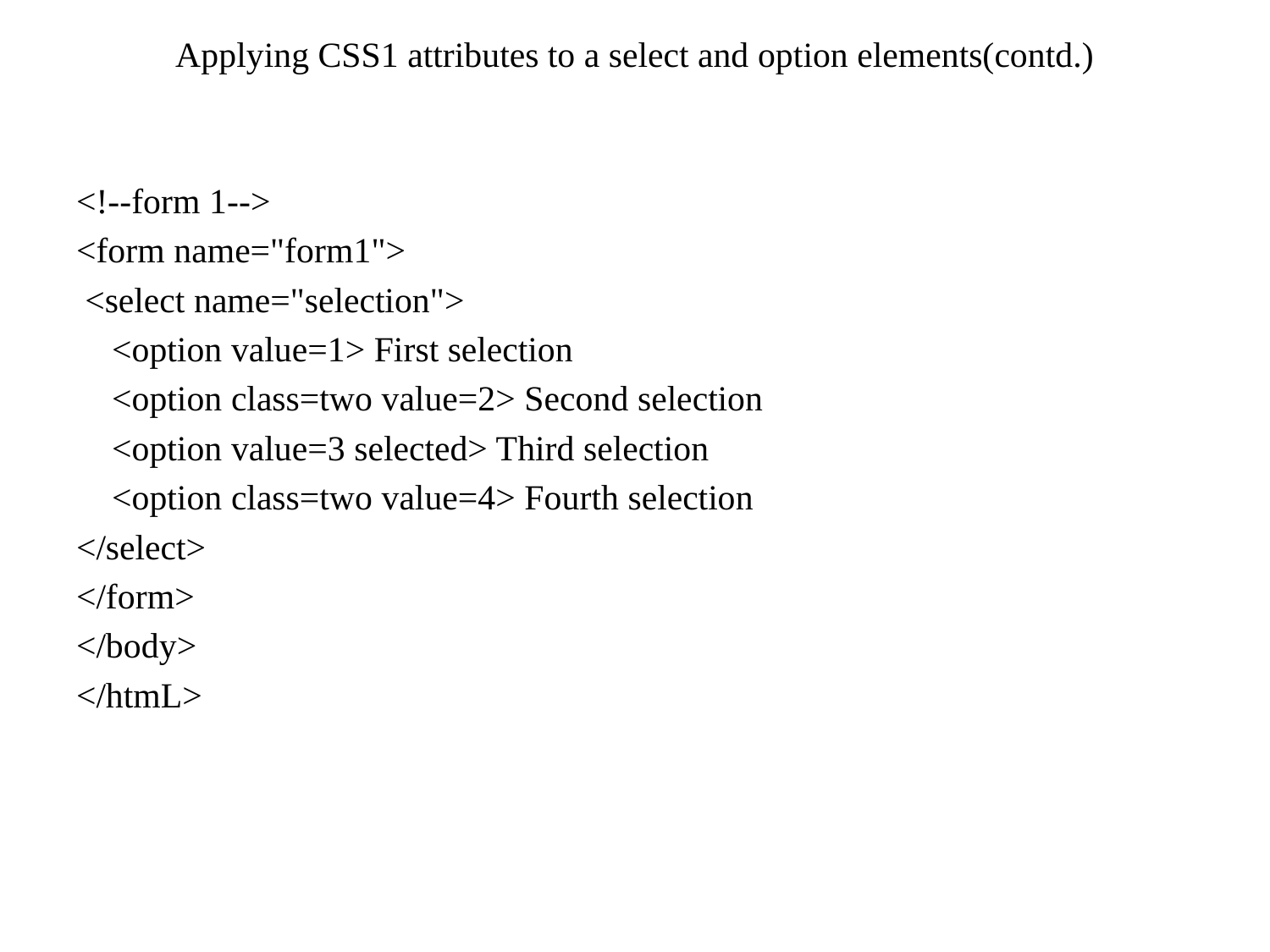

# Applying CSS1 attributes to a select and option elements(contd.)

<!--form 1-->
<form name="form1">
 <select name="selection">
    <option value=1> First selection
    <option class=two value=2> Second selection
    <option value=3 selected> Third selection
    <option class=two value=4> Fourth selection
</select>
</form>
</body>
</htmL>